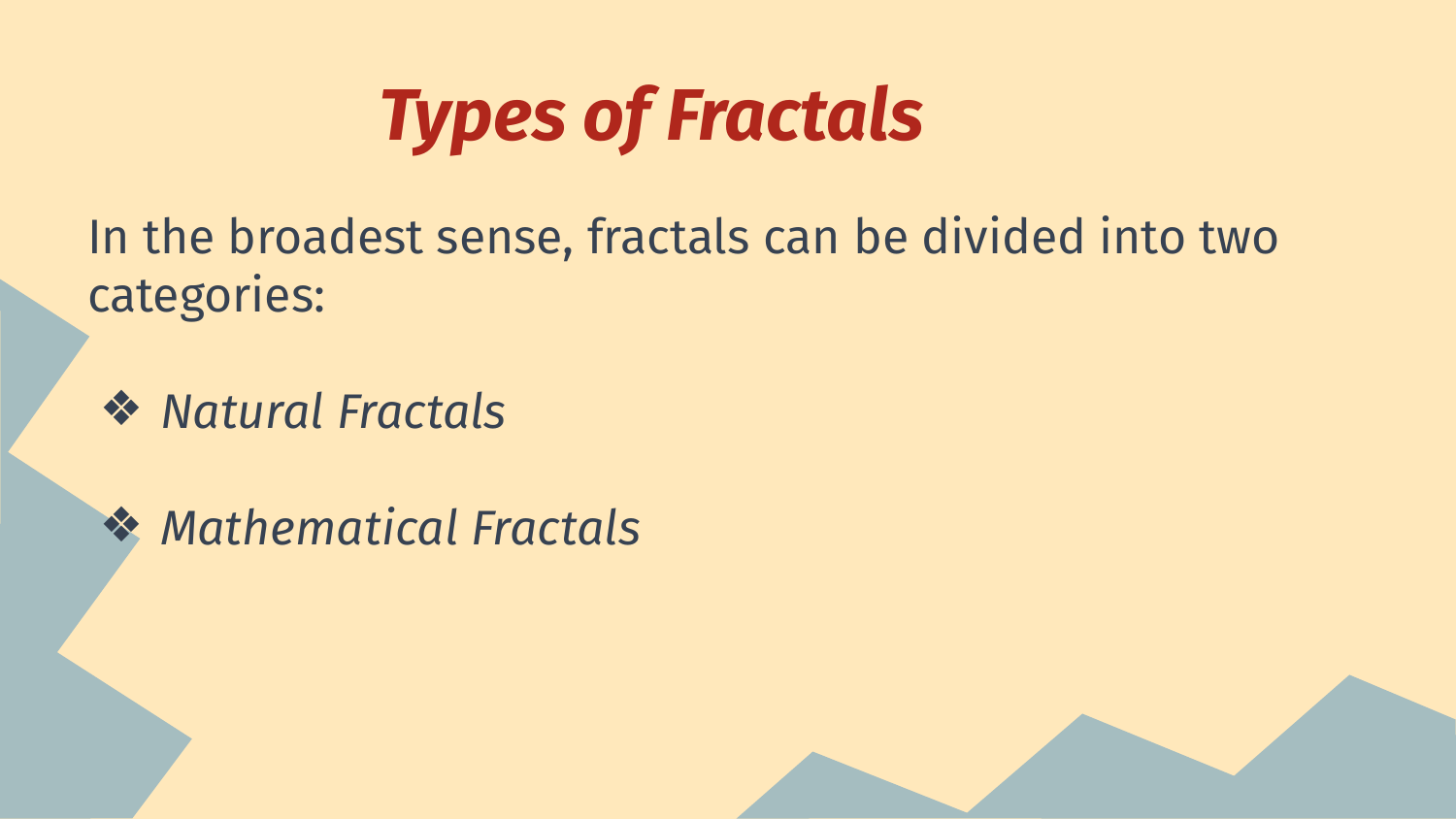

# Types of Fractals
In the broadest sense, fractals can be divided into two categories:

Natural Fractals

Mathematical Fractals